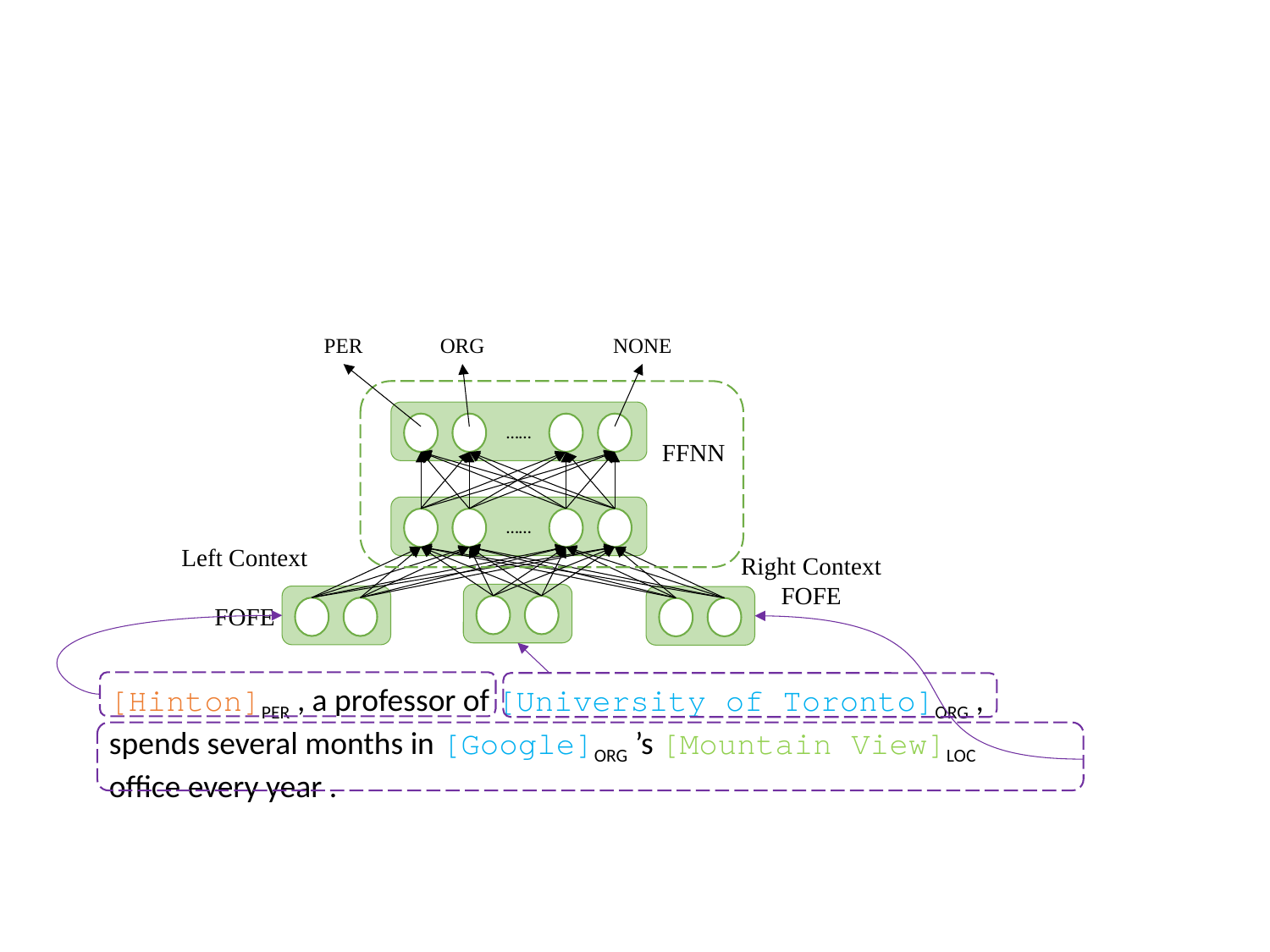

PER
ORG
NONE

……

FFNN
……

Left Context
FOFE
Right Context FOFE

[Hinton]PER , a professor of [University of Toronto]ORG , spends several months in [Google]ORG ’s [Mountain View]LOC office every year .